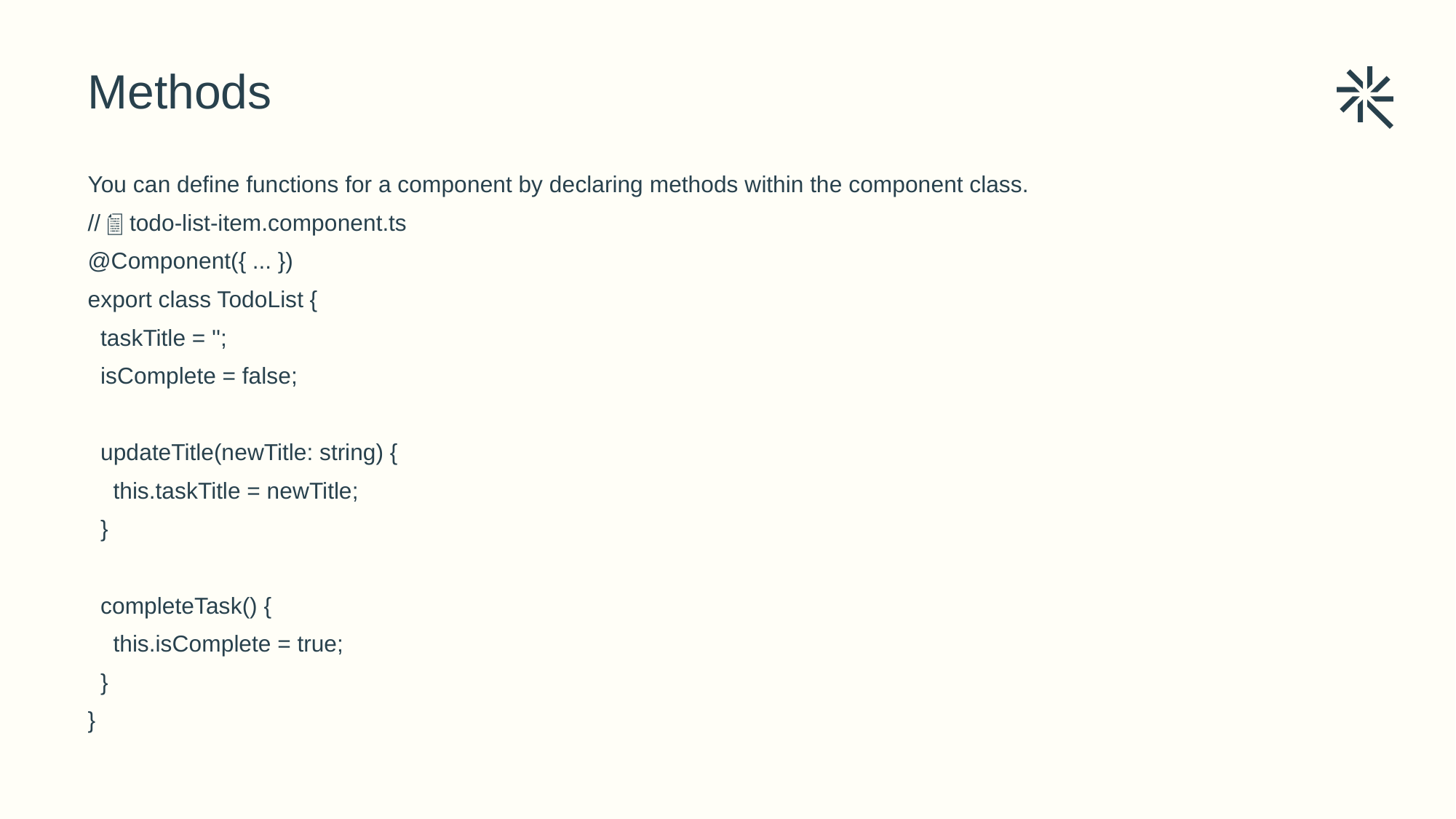

# Methods
You can define functions for a component by declaring methods within the component class.
// 📄 todo-list-item.component.ts
@Component({ ... })
export class TodoList {
  taskTitle = '';
  isComplete = false;

  updateTitle(newTitle: string) {
    this.taskTitle = newTitle;
  }

  completeTask() {
    this.isComplete = true;
  }
}